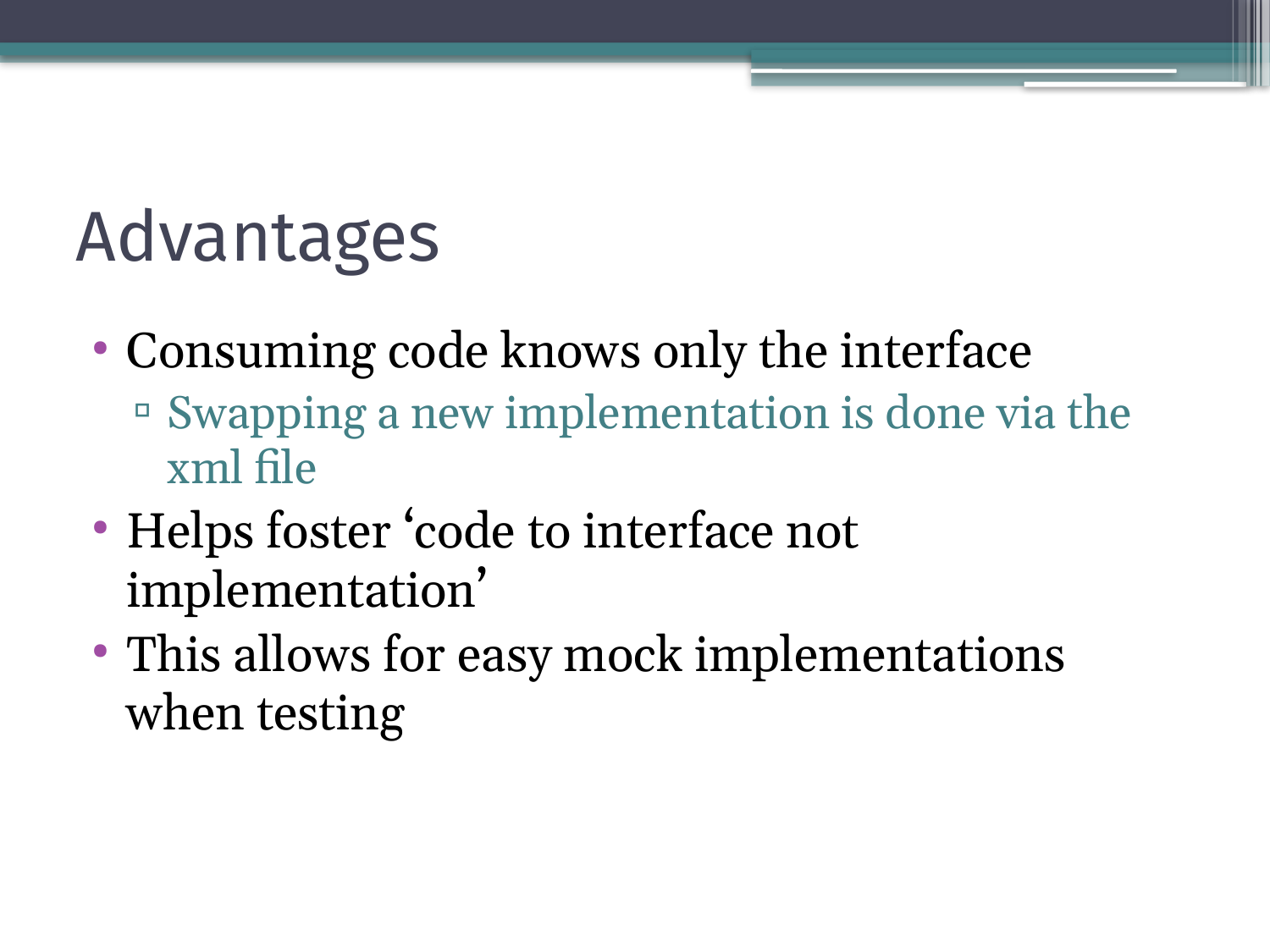

# Advantages
Consuming code knows only the interface
Swapping a new implementation is done via the xml file
Helps foster ‘code to interface not implementation’
This allows for easy mock implementations when testing